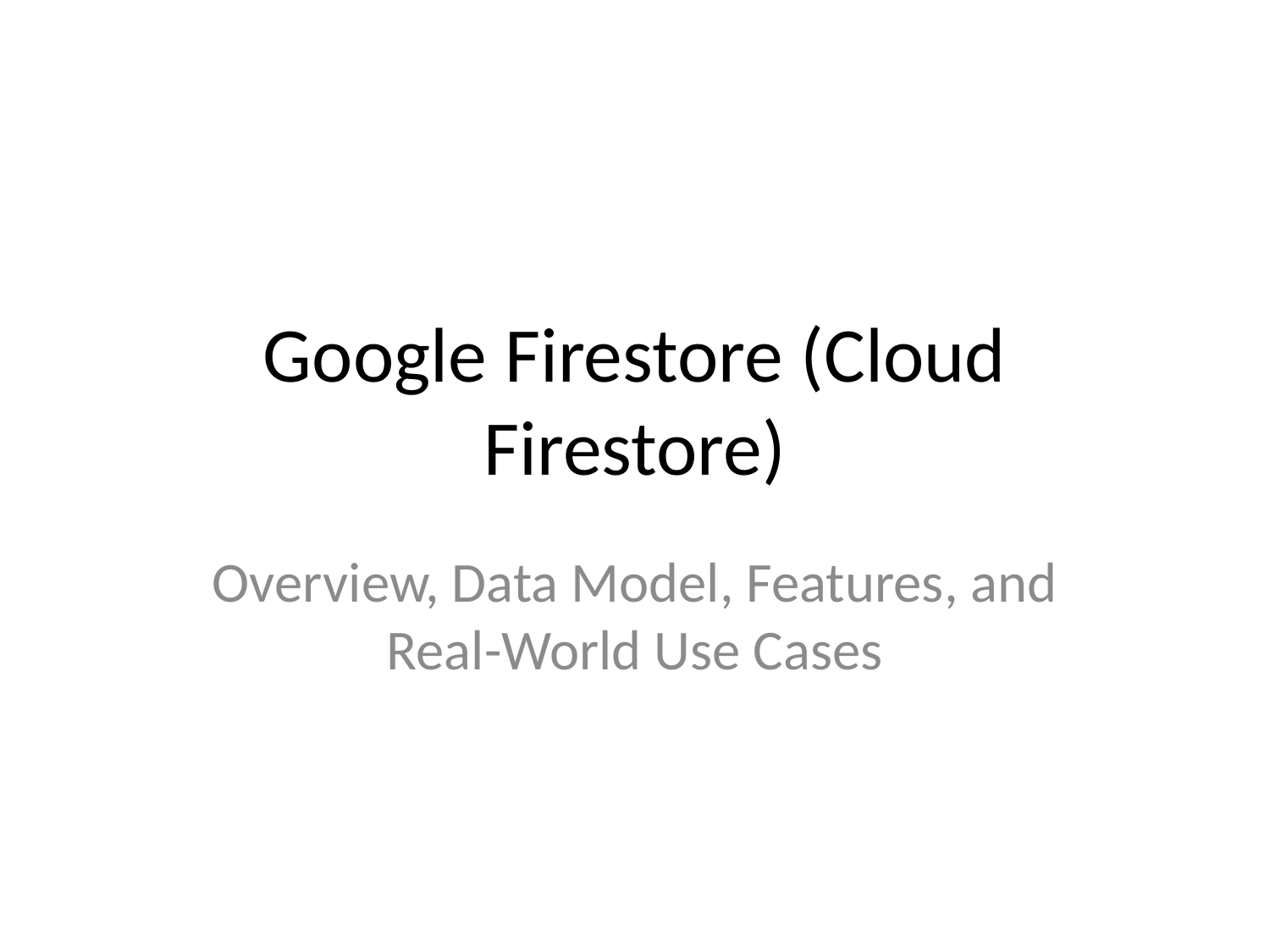

# Google Firestore (Cloud Firestore)
Overview, Data Model, Features, and Real-World Use Cases